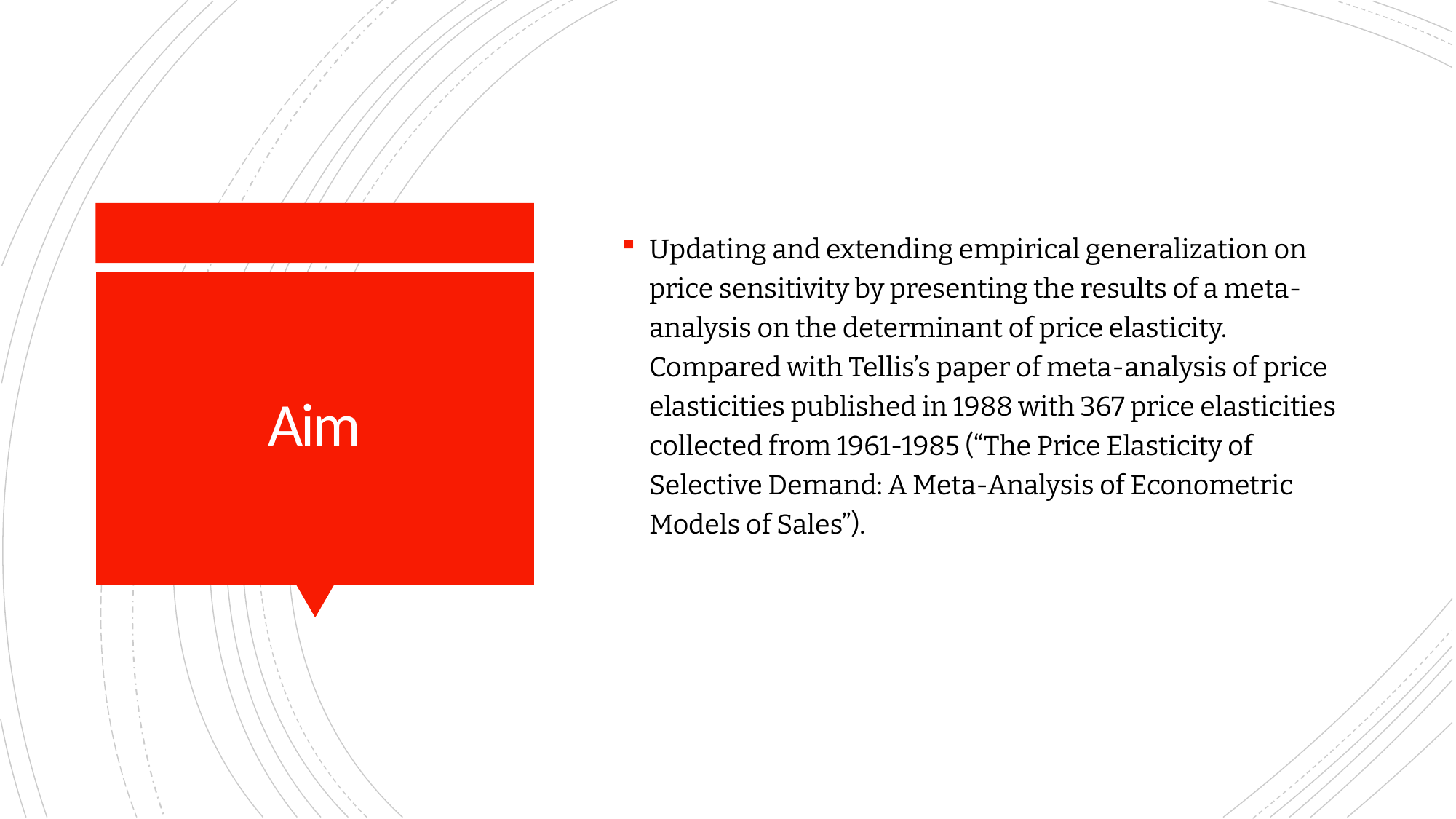

Updating and extending empirical generalization on price sensitivity by presenting the results of a meta-analysis on the determinant of price elasticity. Compared with Tellis’s paper of meta-analysis of price elasticities published in 1988 with 367 price elasticities collected from 1961-1985 (“The Price Elasticity of Selective Demand: A Meta-Analysis of Econometric Models of Sales”).

# Aim